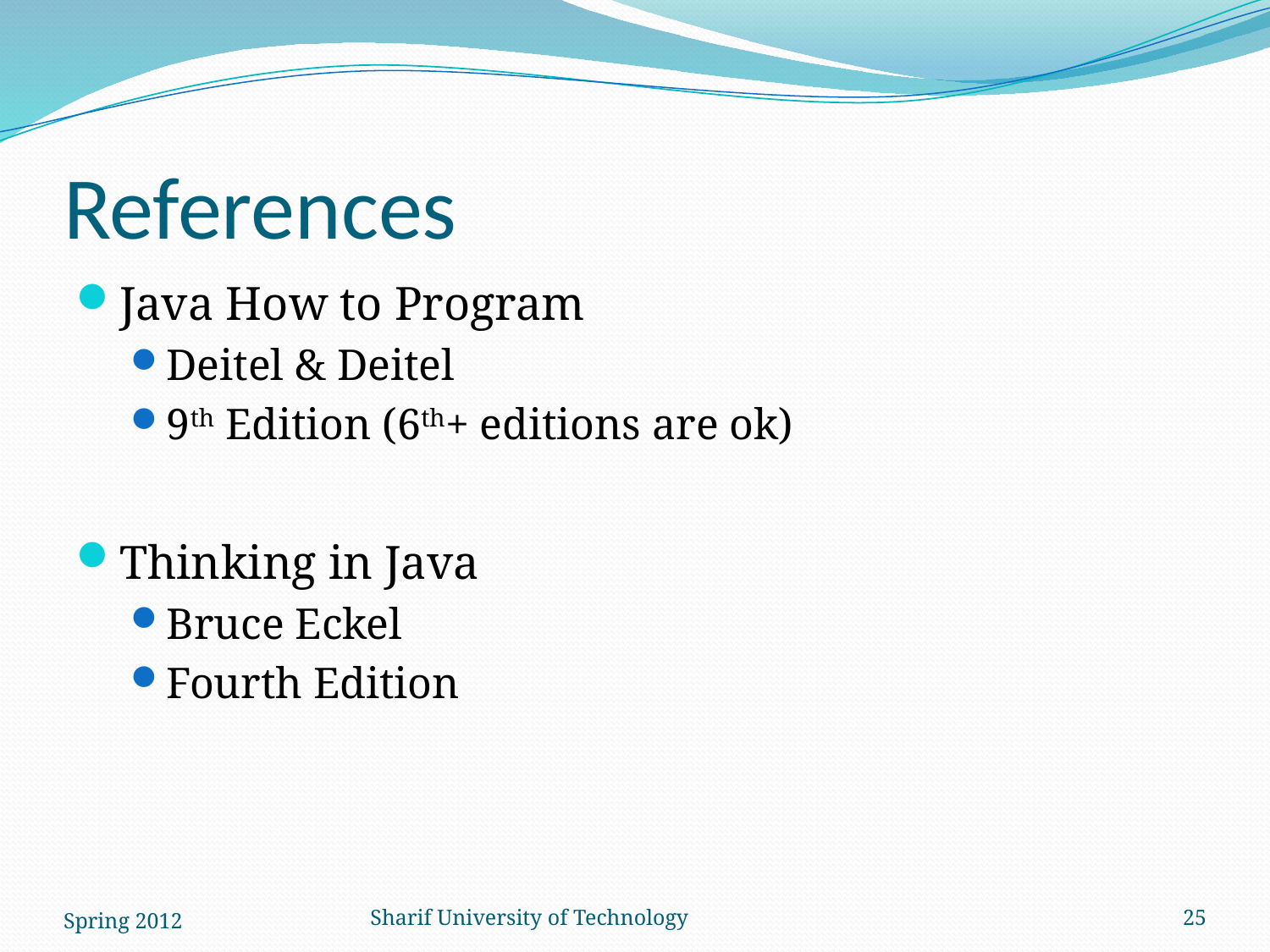

# References
Java How to Program
Deitel & Deitel
9th Edition (6th+ editions are ok)

Thinking in Java
Bruce Eckel
Fourth Edition
Spring 2012
Sharif University of Technology
25